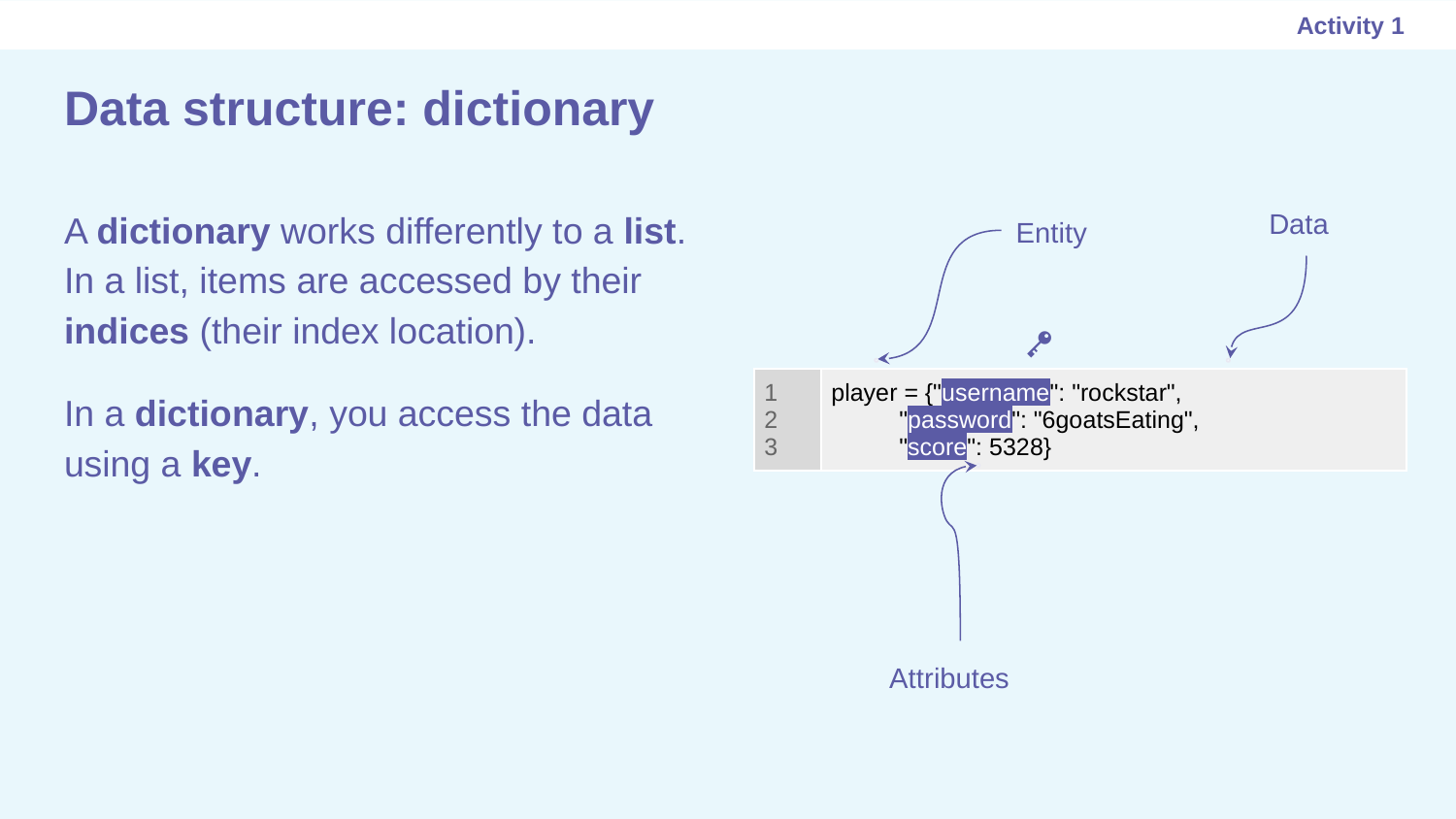

Activity 1
# Data structure: dictionary
A dictionary works differently to a list. In a list, items are accessed by their indices (their index location).
In a dictionary, you access the data using a key.

Data
Entity
🔑

| 1 2 3 | player = {"username": "rockstar", "password": "6goatsEating", "score": 5328} |
| --- | --- |

Attributes